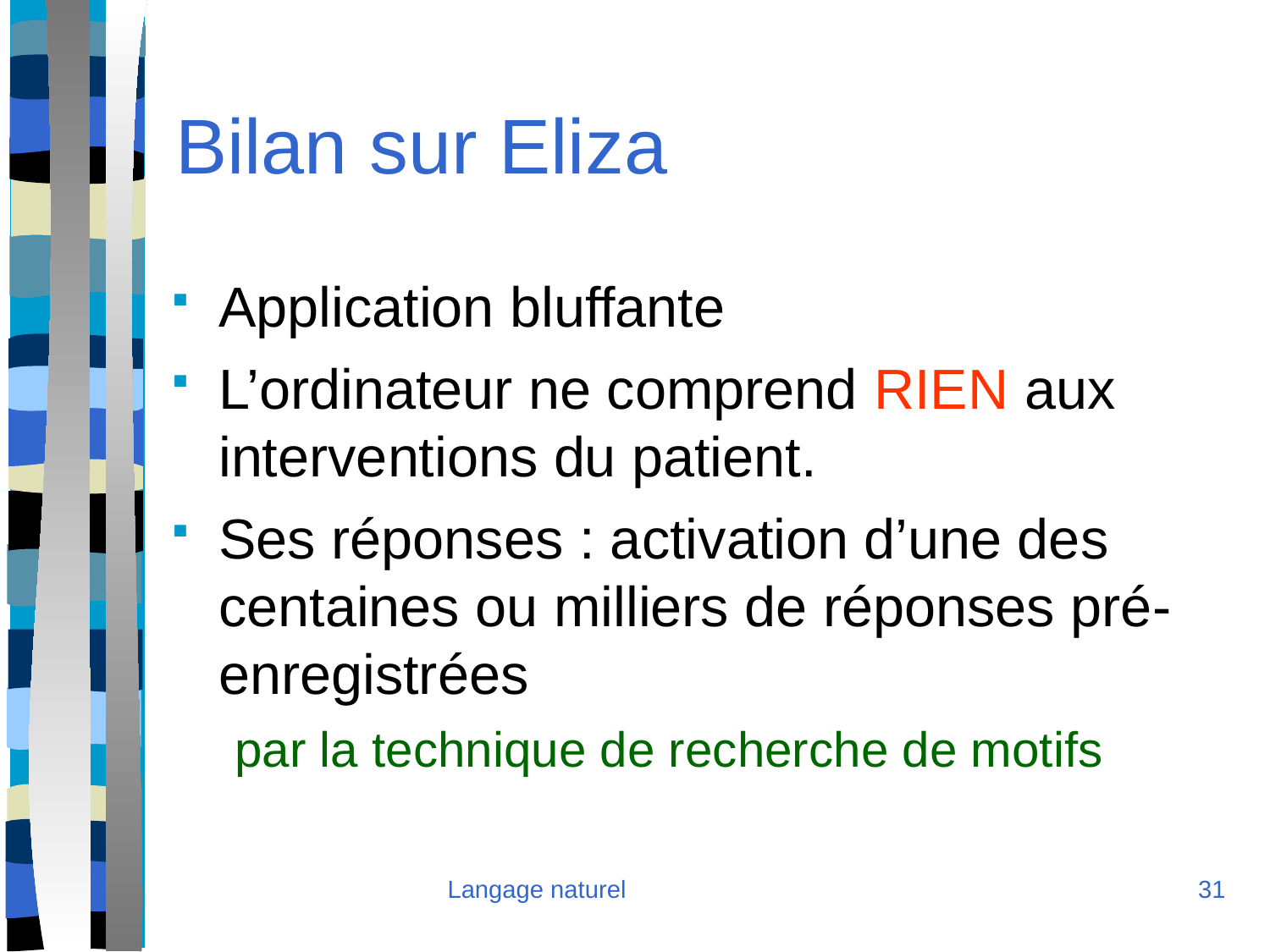

Bilan sur Eliza
Application bluffante
L’ordinateur ne comprend RIEN aux interventions du patient.
Ses réponses : activation d’une des centaines ou milliers de réponses pré-enregistrées
par la technique de recherche de motifs
Langage naturel
31